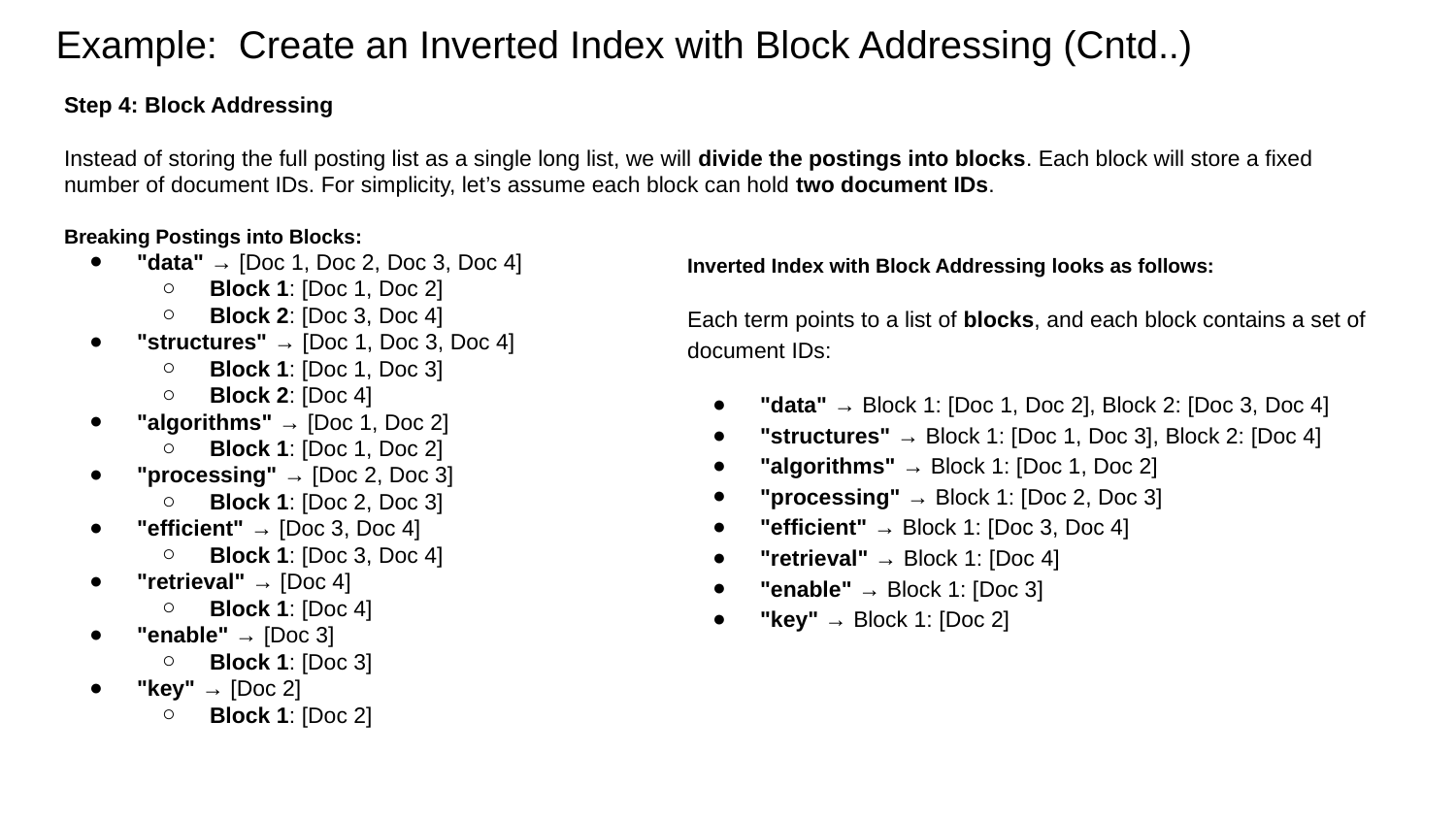

# Example:  Create an Inverted Index with Block Addressing (Cntd..)
Step 4: Block Addressing

Instead of storing the full posting list as a single long list, we will divide the postings into blocks. Each block will store a fixed number of document IDs. For simplicity, let’s assume each block can hold two document IDs.

Breaking Postings into Blocks:
"data" → [Doc 1, Doc 2, Doc 3, Doc 4]
Block 1: [Doc 1, Doc 2]
Block 2: [Doc 3, Doc 4]
"structures" → [Doc 1, Doc 3, Doc 4]
Block 1: [Doc 1, Doc 3]
Block 2: [Doc 4]
"algorithms" → [Doc 1, Doc 2]
Block 1: [Doc 1, Doc 2]
"processing" → [Doc 2, Doc 3]
Block 1: [Doc 2, Doc 3]
"efficient" → [Doc 3, Doc 4]
Block 1: [Doc 3, Doc 4]
"retrieval" → [Doc 4]
Block 1: [Doc 4]
"enable" → [Doc 3]
Block 1: [Doc 3]
"key" → [Doc 2]
Block 1: [Doc 2]

Inverted Index with Block Addressing looks as follows:
Each term points to a list of blocks, and each block contains a set of document IDs:
"data" → Block 1: [Doc 1, Doc 2], Block 2: [Doc 3, Doc 4]
"structures" → Block 1: [Doc 1, Doc 3], Block 2: [Doc 4]
"algorithms" → Block 1: [Doc 1, Doc 2]
"processing" → Block 1: [Doc 2, Doc 3]
"efficient" → Block 1: [Doc 3, Doc 4]
"retrieval" → Block 1: [Doc 4]
"enable" → Block 1: [Doc 3]
"key" → Block 1: [Doc 2]